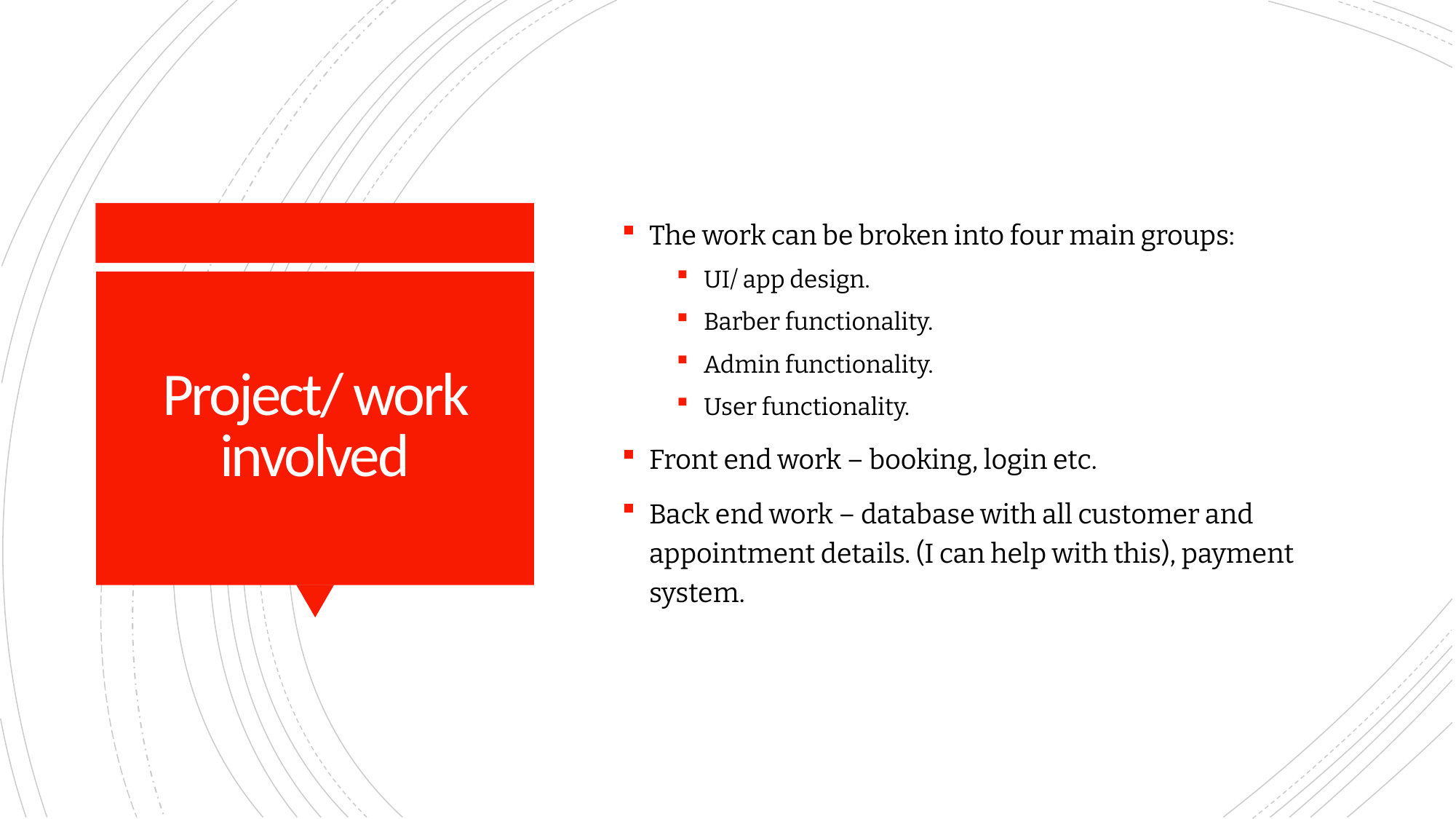

The work can be broken into four main groups:
UI/ app design.
Barber functionality.
Admin functionality.
User functionality.
Front end work – booking, login etc.
Back end work – database with all customer and appointment details. (I can help with this), payment system.
# Project/ work involved